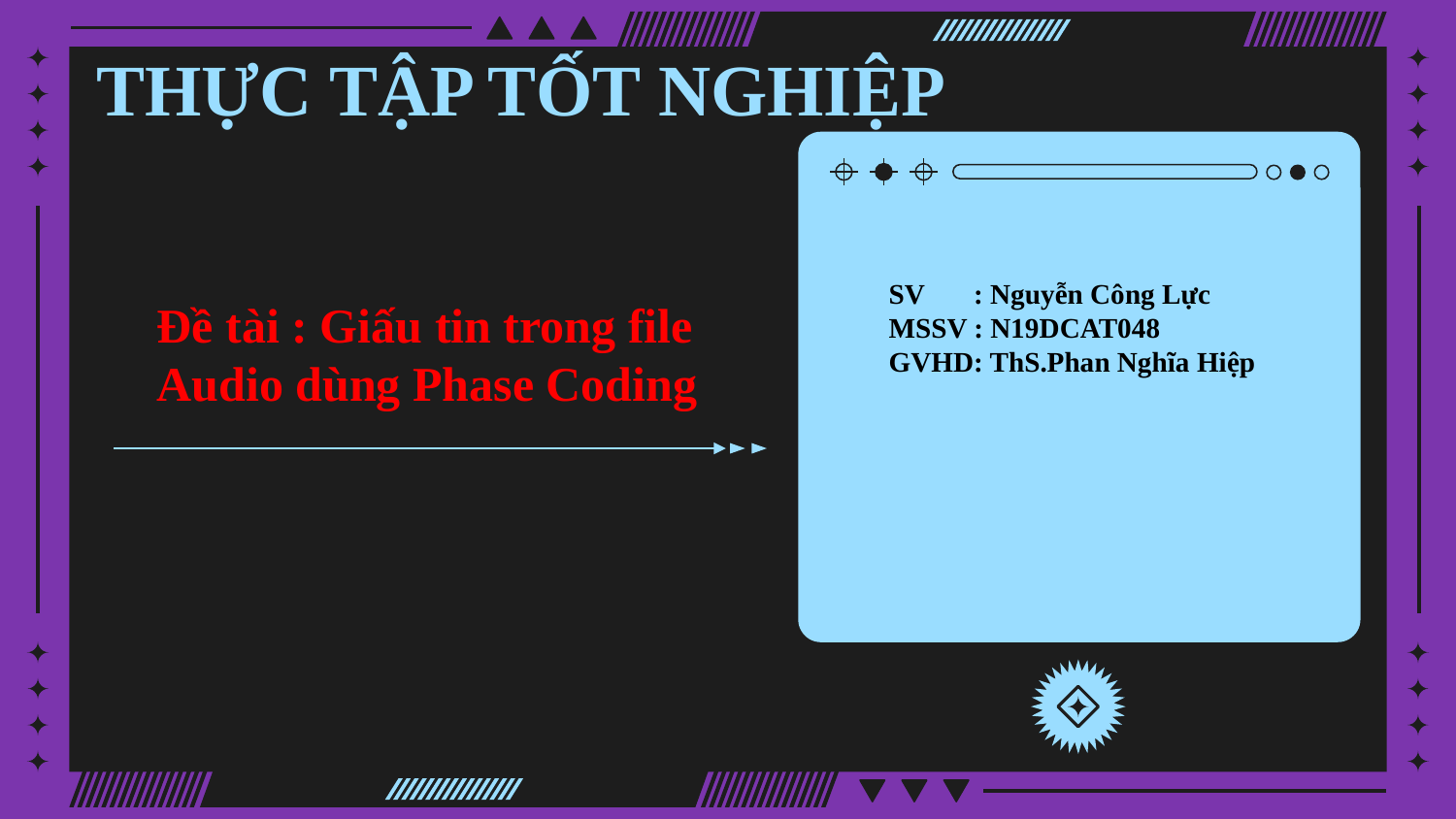

# THỰC TẬP TỐT NGHIỆP

SV       : Nguyễn Công Lực
MSSV : N19DCAT048
GVHD: ThS.Phan Nghĩa Hiệp
Đề tài : Giấu tin trong file Audio dùng Phase Coding